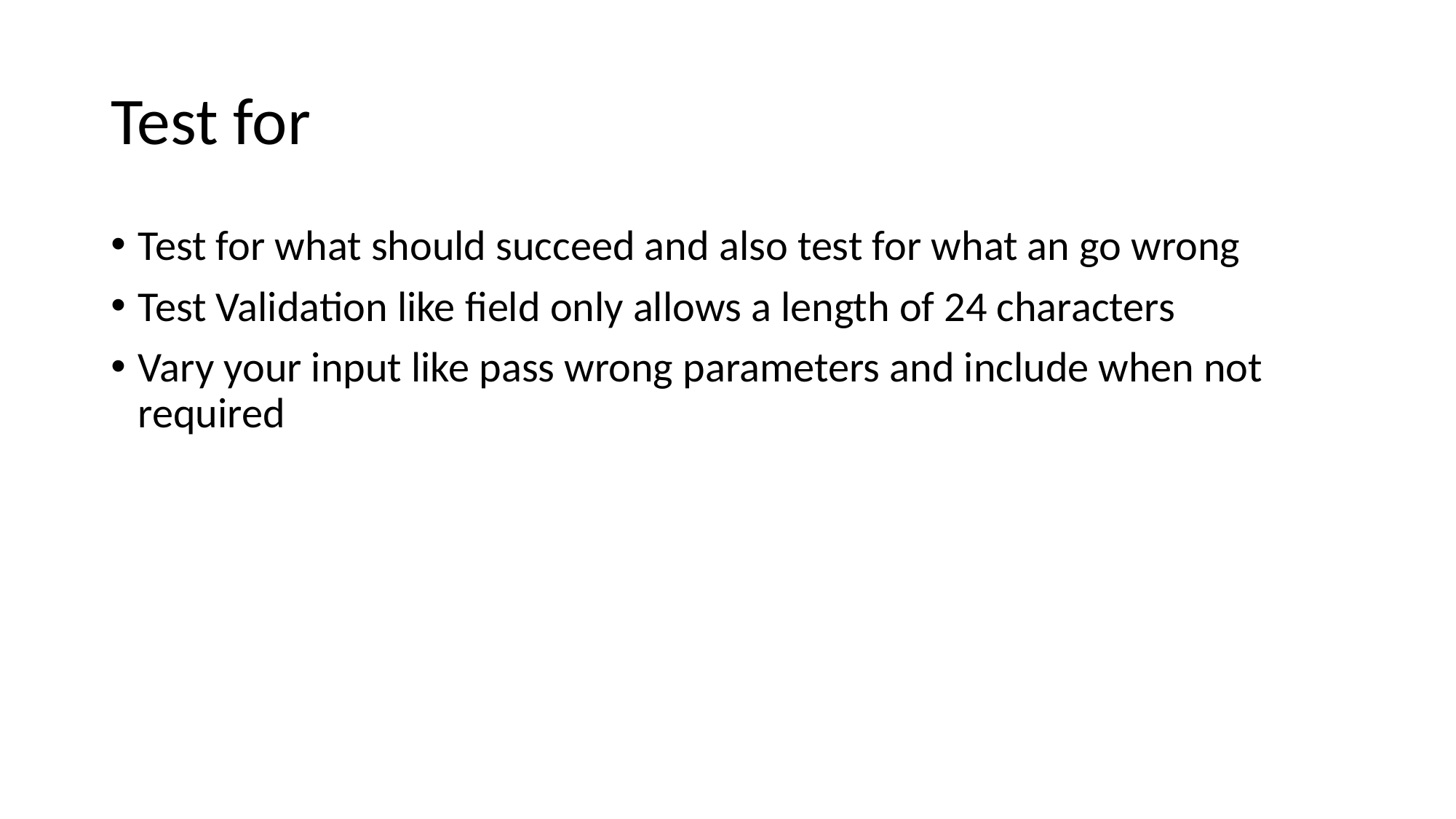

# Test for
Test for what should succeed and also test for what an go wrong
Test Validation like field only allows a length of 24 characters
Vary your input like pass wrong parameters and include when not required